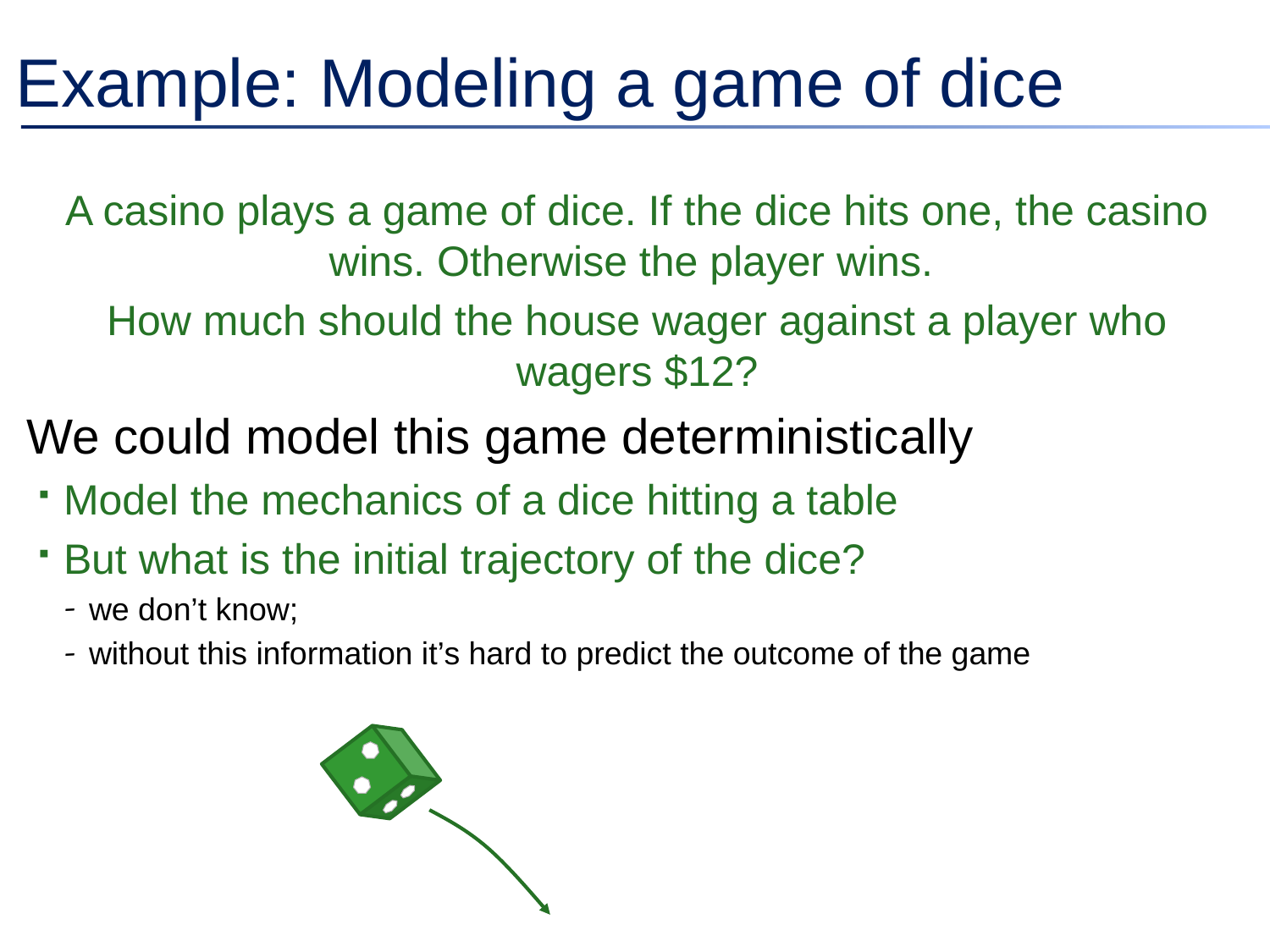

# Example: Modeling a game of dice
A casino plays a game of dice. If the dice hits one, the casino wins. Otherwise the player wins.
How much should the house wager against a player who wagers $12?
We could model this game deterministically
Model the mechanics of a dice hitting a table
But what is the initial trajectory of the dice?
we don’t know;
without this information it’s hard to predict the outcome of the game